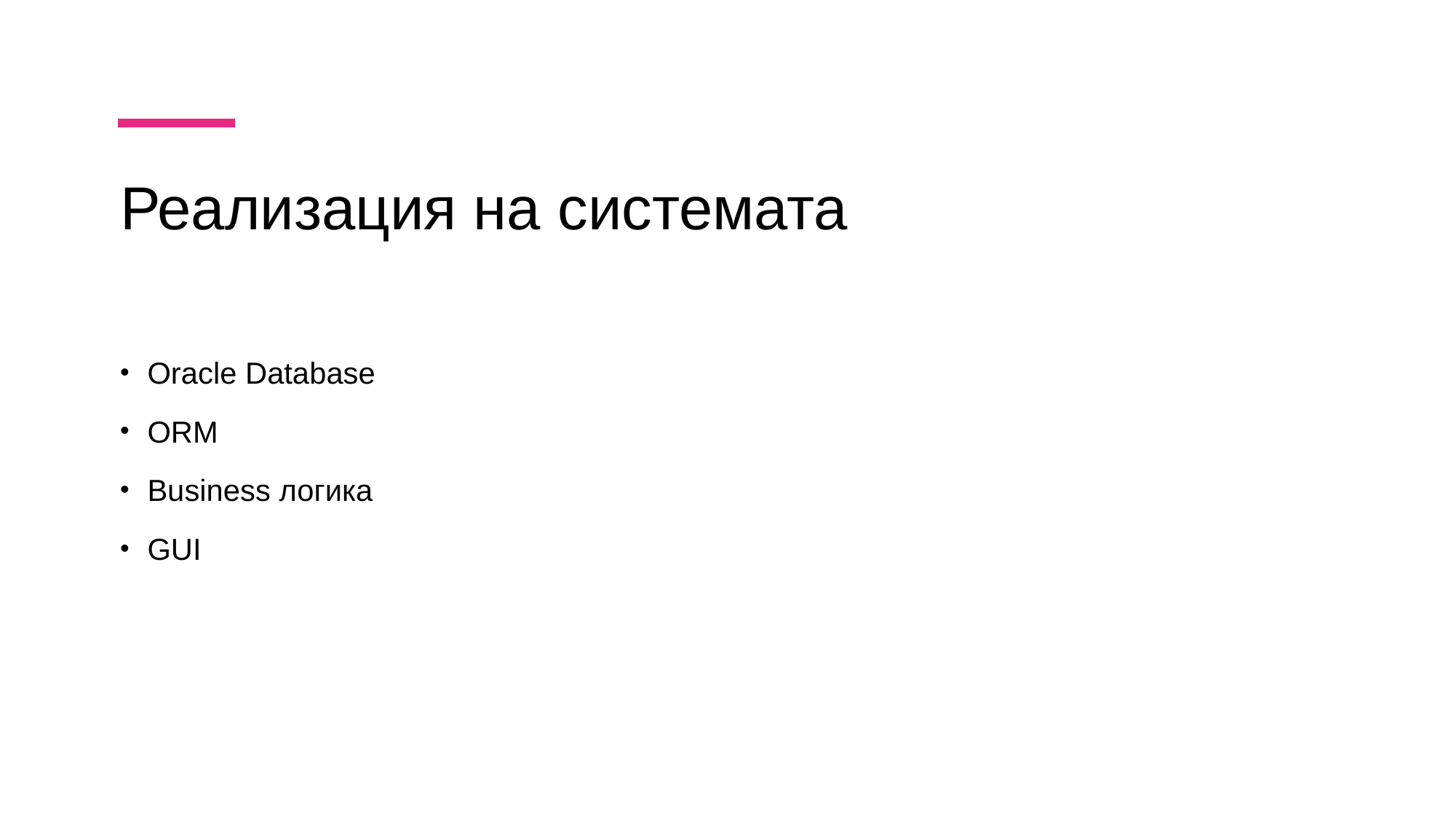

# Реализация на системата
Oracle Database
ORM
Business логика
GUI